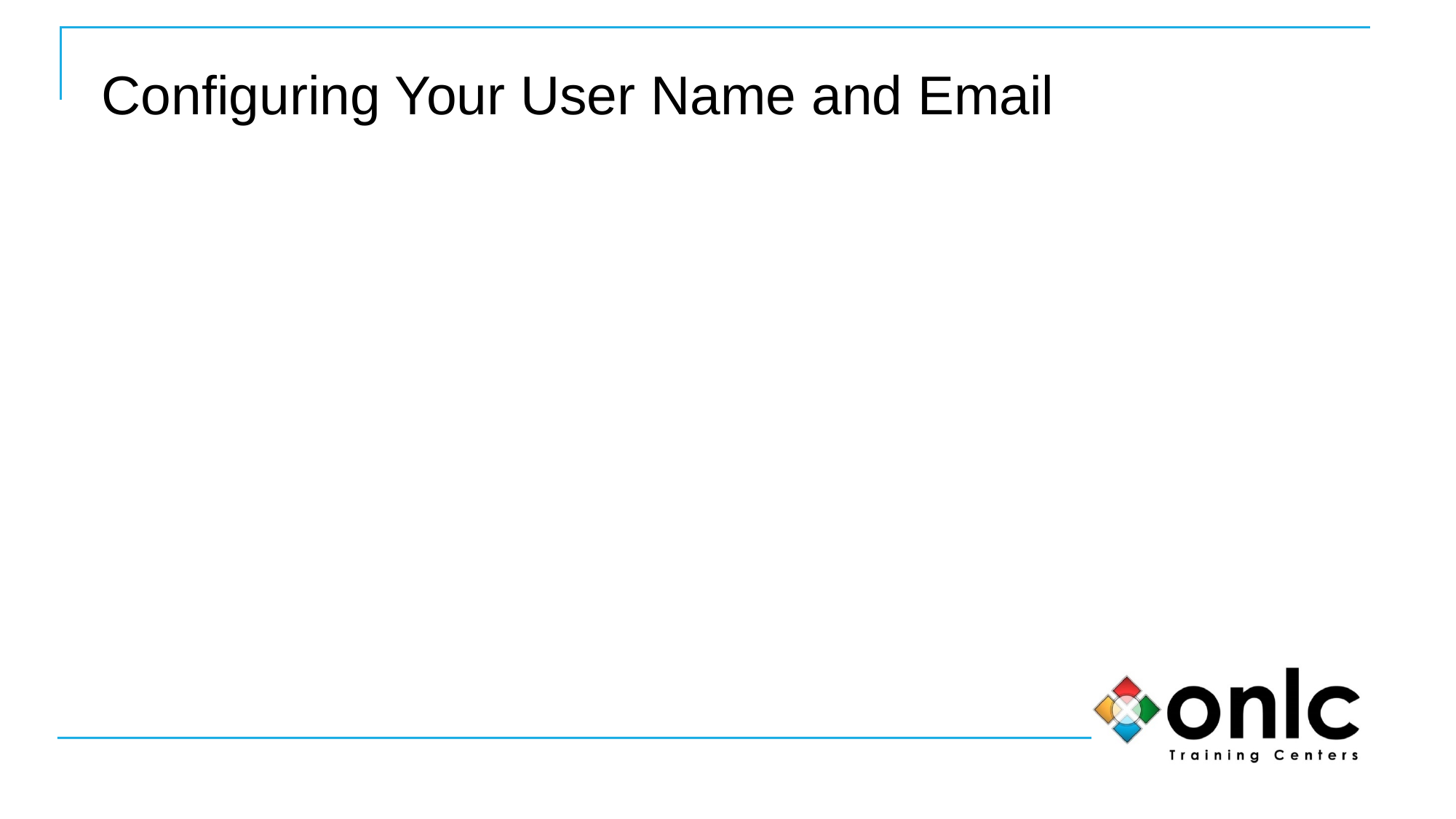

# Configuring Your User Name and Email